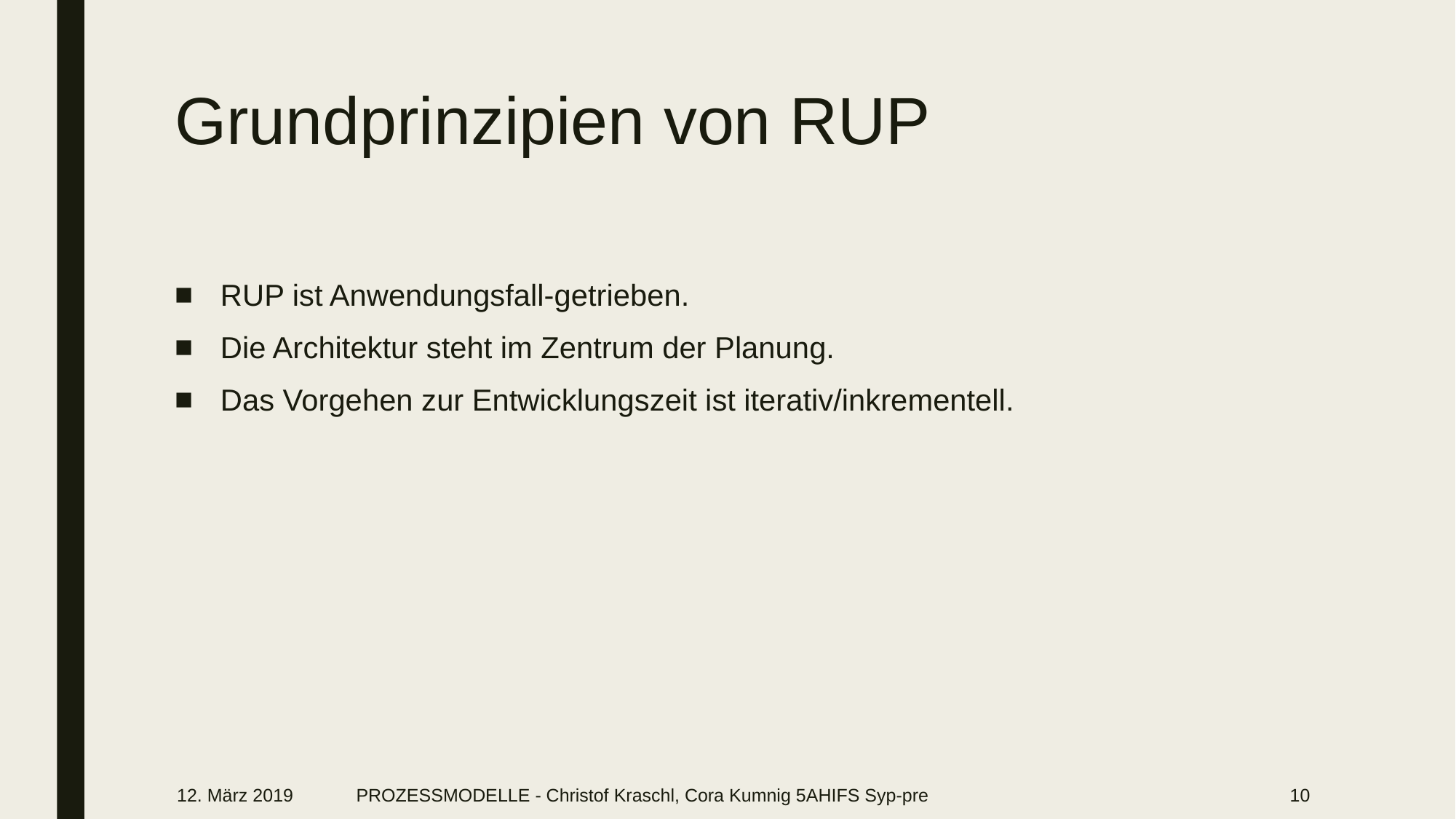

# Grundprinzipien von RUP
RUP ist Anwendungsfall-getrieben.
Die Architektur steht im Zentrum der Planung.
Das Vorgehen zur Entwicklungszeit ist iterativ/inkrementell.

12. März 2019
PROZESSMODELLE - Christof Kraschl, Cora Kumnig 5AHIFS Syp-pre
10